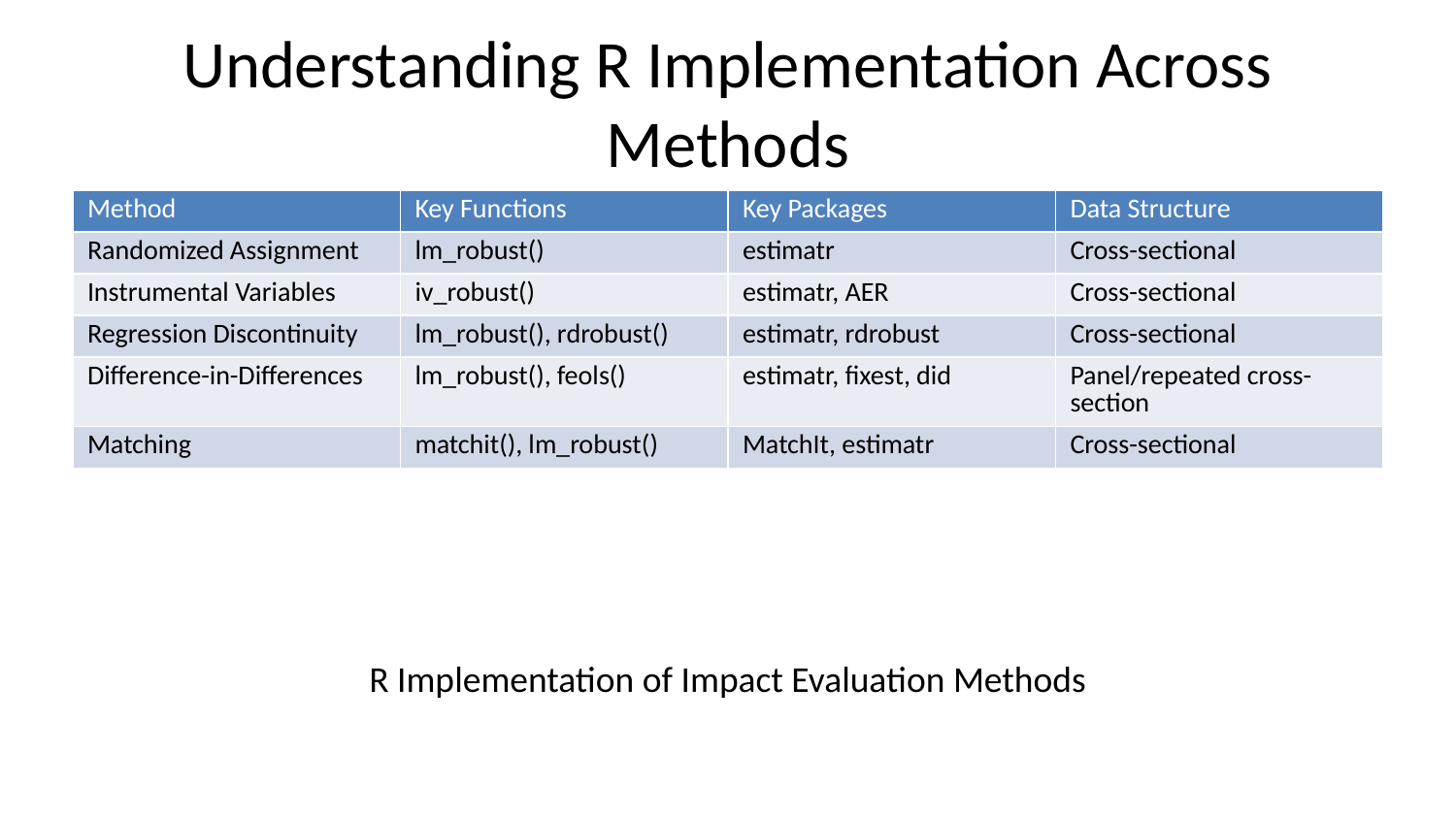

# Understanding R Implementation Across Methods
| Method | Key Functions | Key Packages | Data Structure |
| --- | --- | --- | --- |
| Randomized Assignment | lm\_robust() | estimatr | Cross-sectional |
| Instrumental Variables | iv\_robust() | estimatr, AER | Cross-sectional |
| Regression Discontinuity | lm\_robust(), rdrobust() | estimatr, rdrobust | Cross-sectional |
| Difference-in-Differences | lm\_robust(), feols() | estimatr, fixest, did | Panel/repeated cross-section |
| Matching | matchit(), lm\_robust() | MatchIt, estimatr | Cross-sectional |
R Implementation of Impact Evaluation Methods